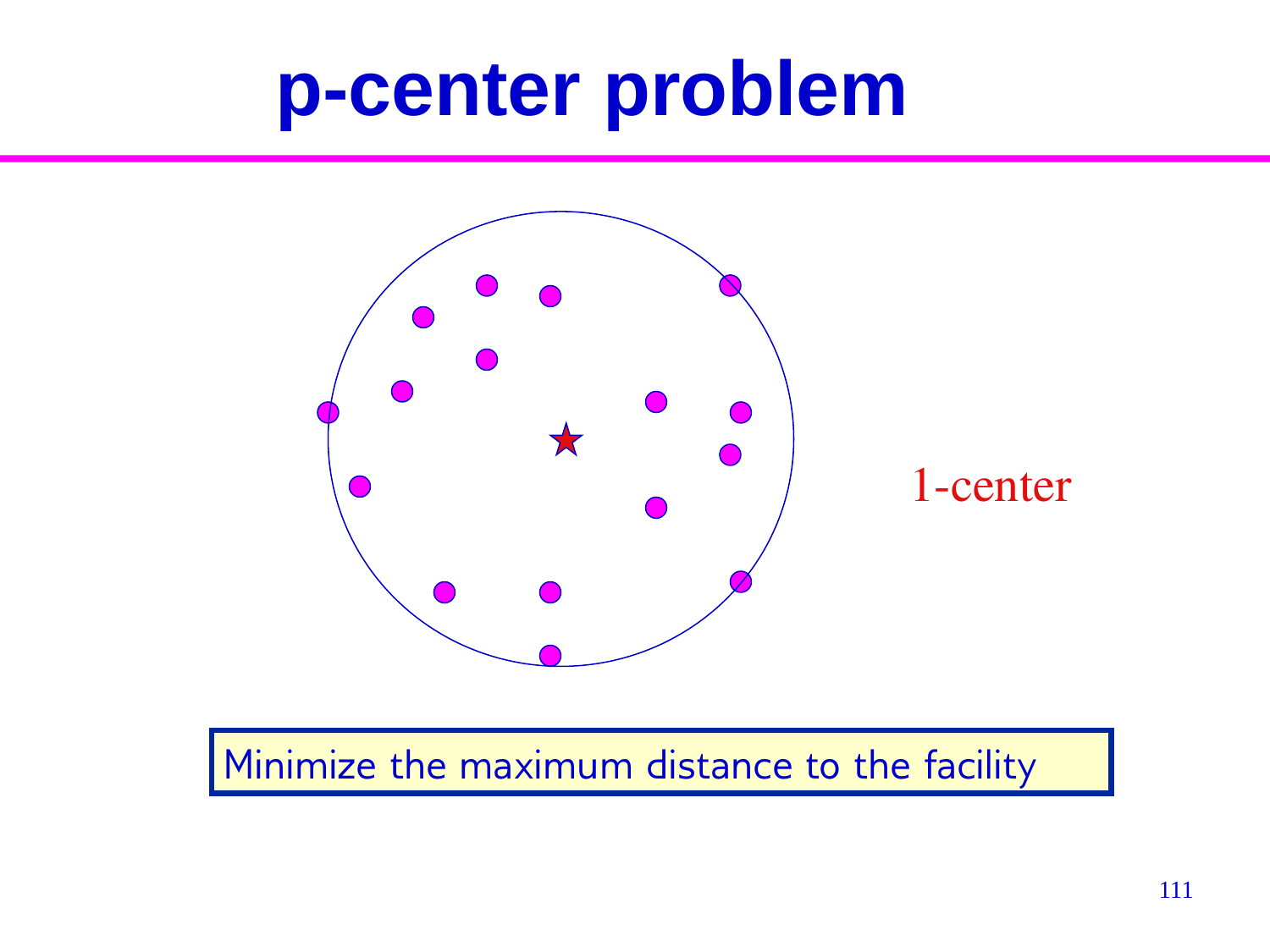

p-center problem

1-center

Minimize the maximum distance to the facility

111